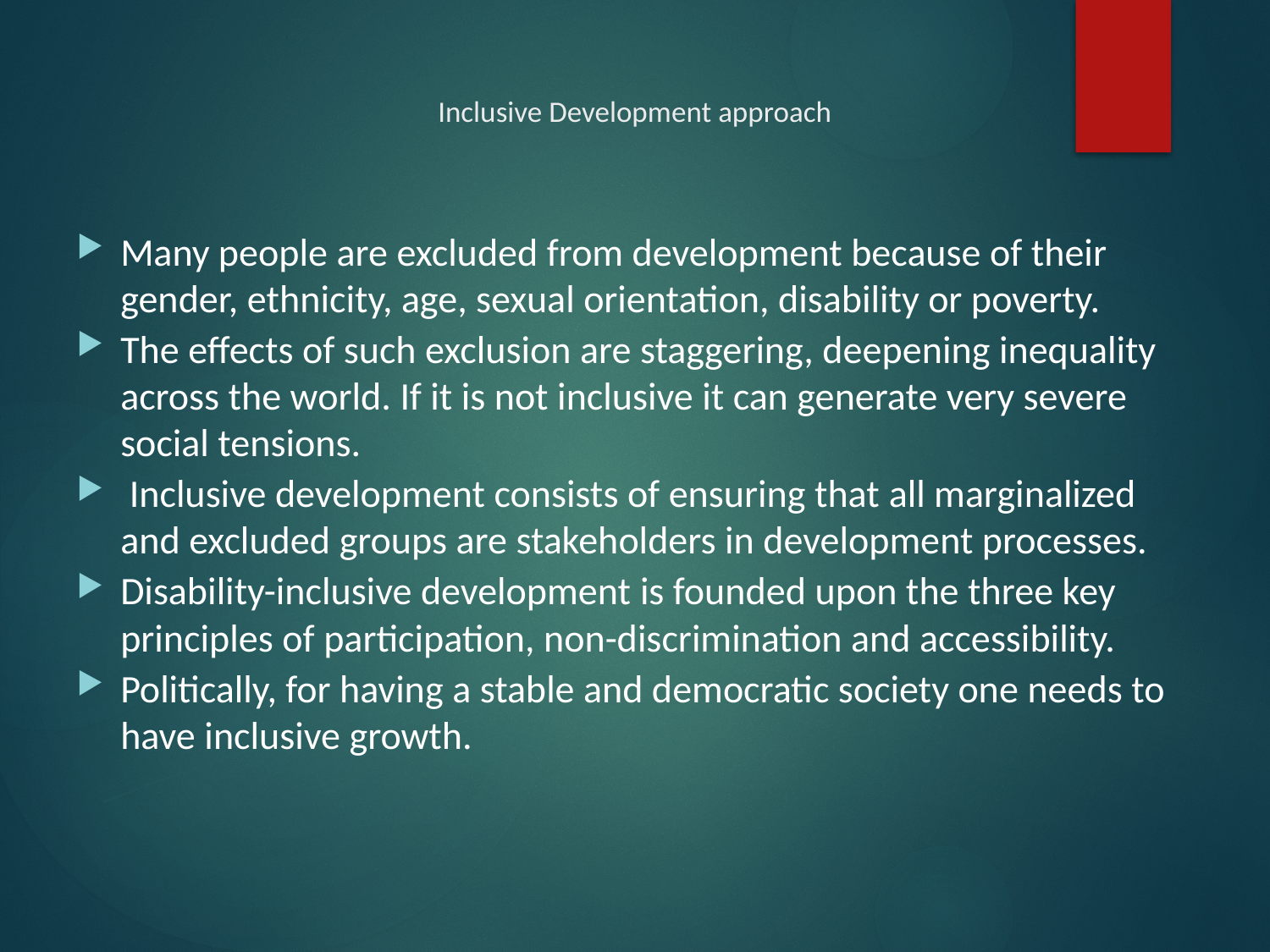

# Inclusive Development approach

Many people are excluded from development because of their gender, ethnicity, age, sexual orientation, disability or poverty.
The effects of such exclusion are staggering, deepening inequality across the world. If it is not inclusive it can generate very severe social tensions.
 Inclusive development consists of ensuring that all marginalized and excluded groups are stakeholders in development processes.
Disability-inclusive development is founded upon the three key principles of participation, non-discrimination and accessibility.
Politically, for having a stable and democratic society one needs to have inclusive growth.